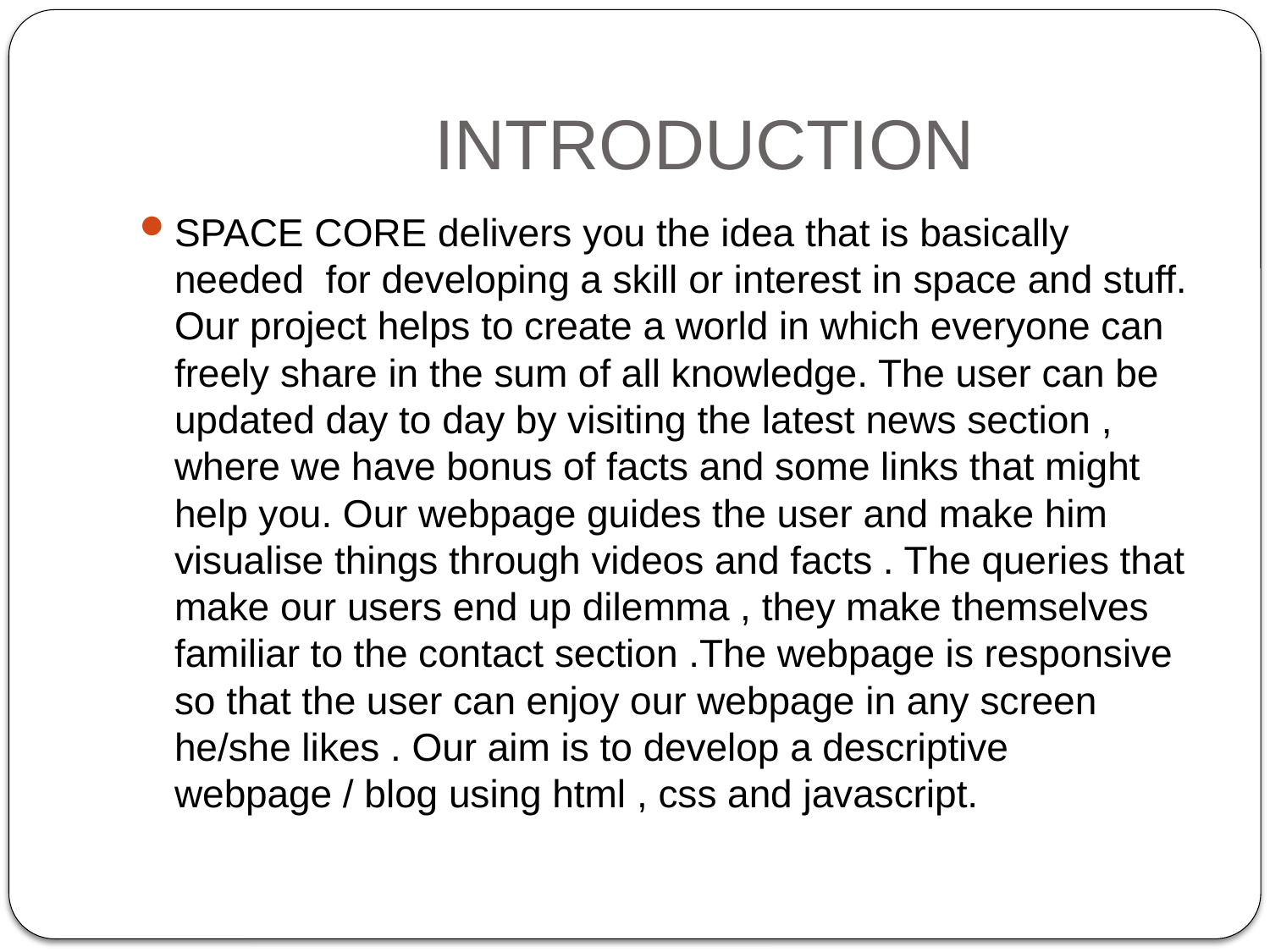

# INTRODUCTION
SPACE CORE delivers you the idea that is basically needed  for developing a skill or interest in space and stuff. Our project helps to create a world in which everyone can freely share in the sum of all knowledge. The user can be updated day to day by visiting the latest news section , where we have bonus of facts and some links that might help you. Our webpage guides the user and make him visualise things through videos and facts . The queries that make our users end up dilemma , they make themselves familiar to the contact section .The webpage is responsive so that the user can enjoy our webpage in any screen he/she likes . Our aim is to develop a descriptive webpage / blog using html , css and javascript.